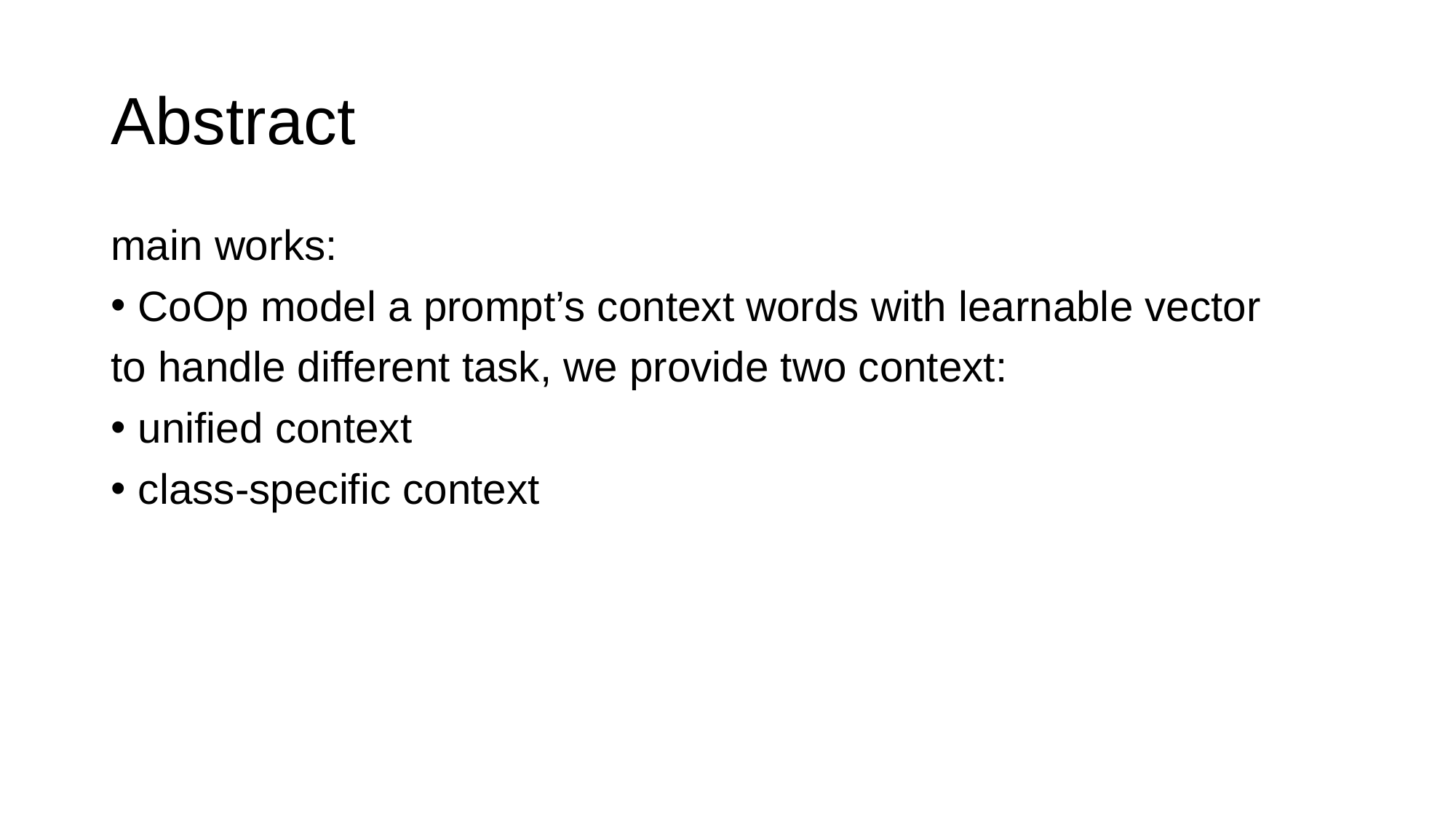

# Abstract
main works:
CoOp model a prompt’s context words with learnable vector
to handle different task, we provide two context:
unified context
class-specific context